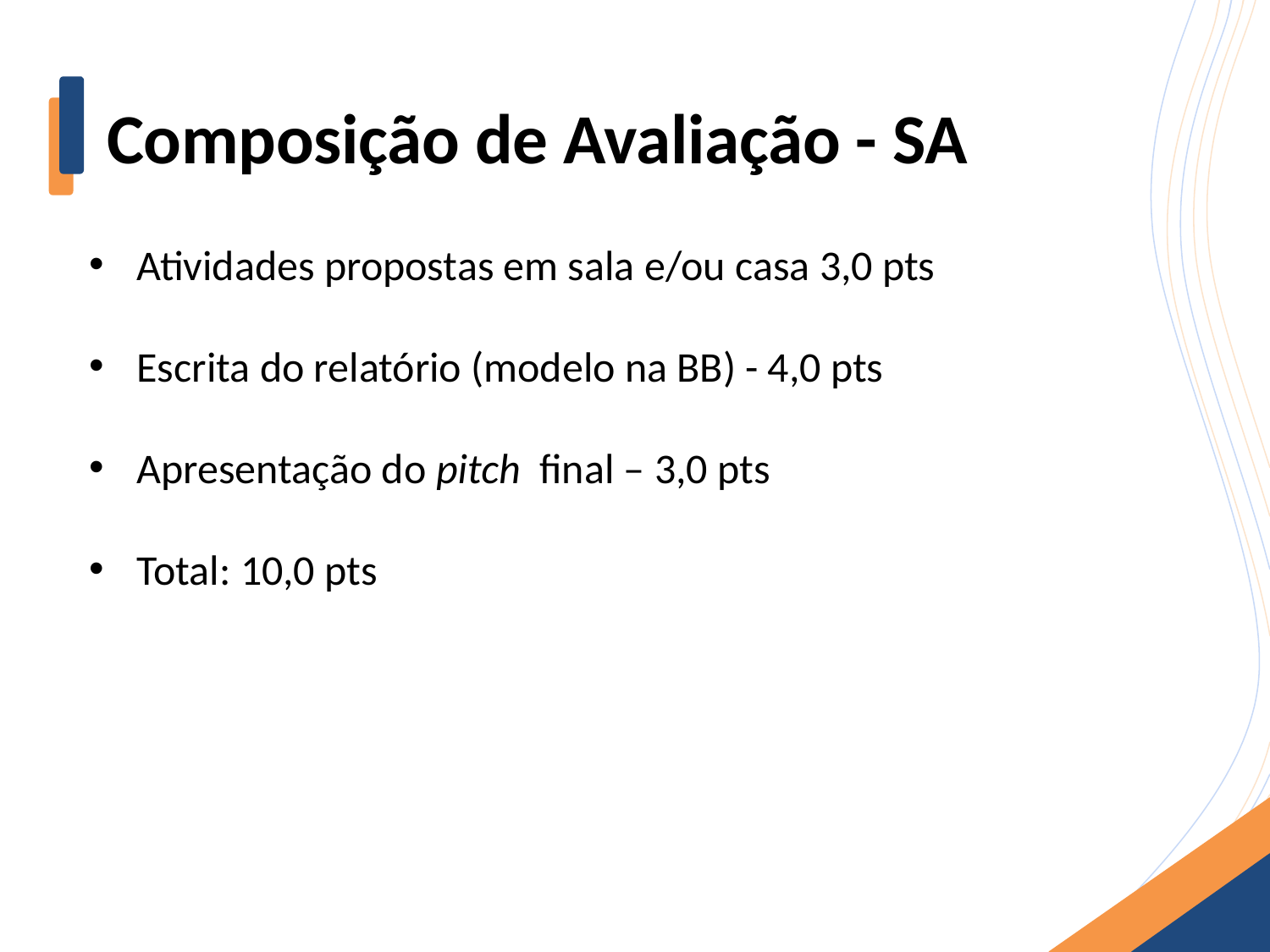

# Composição de Avaliação - SA
Atividades propostas em sala e/ou casa 3,0 pts

Escrita do relatório (modelo na BB) - 4,0 pts

Apresentação do pitch  final – 3,0 pts

Total: 10,0 pts